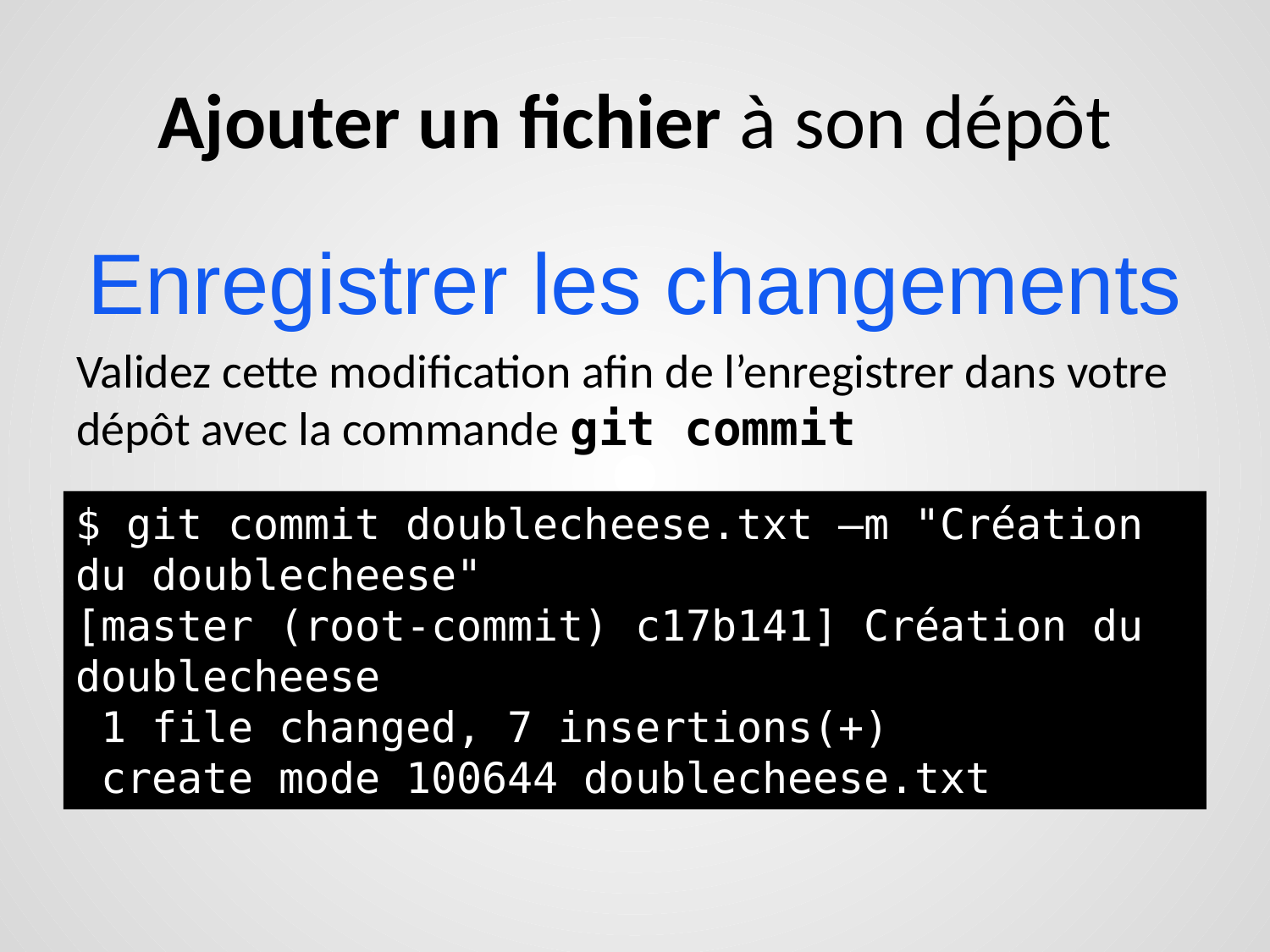

# Ajouter un fichier à son dépôt
Enregistrer les changements
Validez cette modification afin de l’enregistrer dans votre dépôt avec la commande git commit
$ git commit doublecheese.txt –m "Création du doublecheese"
[master (root-commit) c17b141] Création du doublecheese
 1 file changed, 7 insertions(+)
 create mode 100644 doublecheese.txt